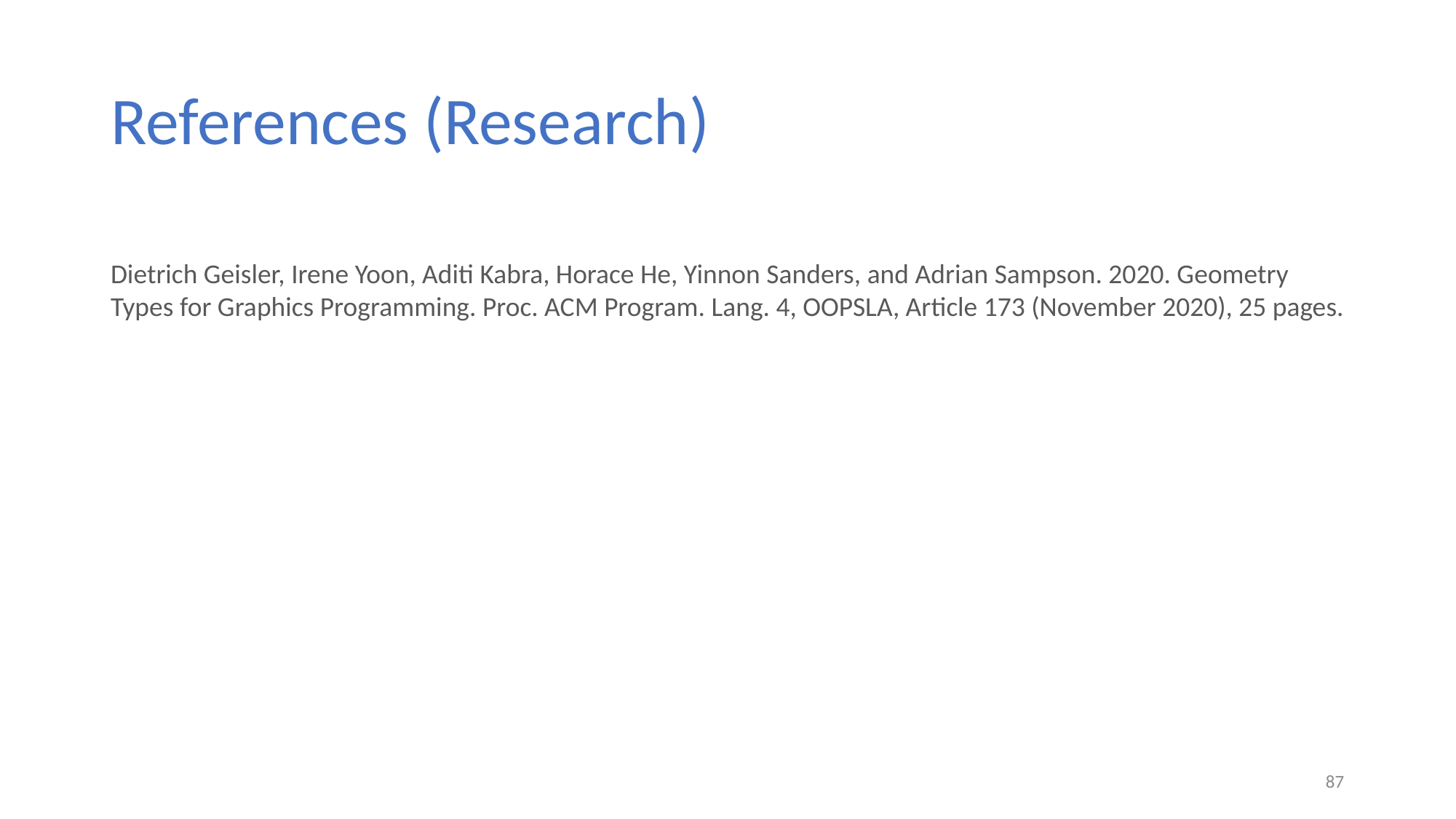

# References (Research)
Dietrich Geisler, Irene Yoon, Aditi Kabra, Horace He, Yinnon Sanders, and Adrian Sampson. 2020. Geometry
Types for Graphics Programming. Proc. ACM Program. Lang. 4, OOPSLA, Article 173 (November 2020), 25 pages.
87